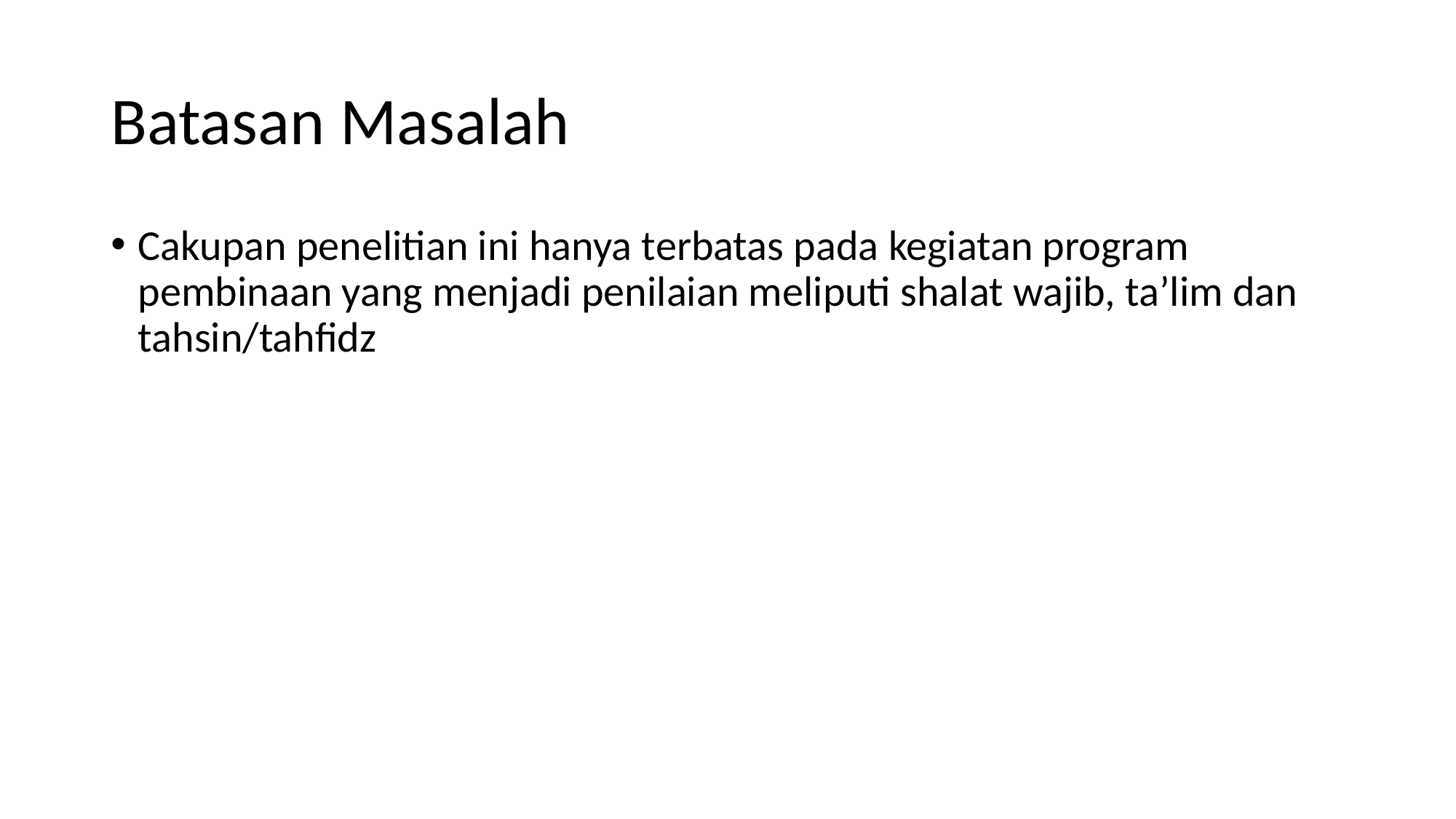

# Batasan Masalah
Cakupan penelitian ini hanya terbatas pada kegiatan program pembinaan yang menjadi penilaian meliputi shalat wajib, ta’lim dan tahsin/tahfidz